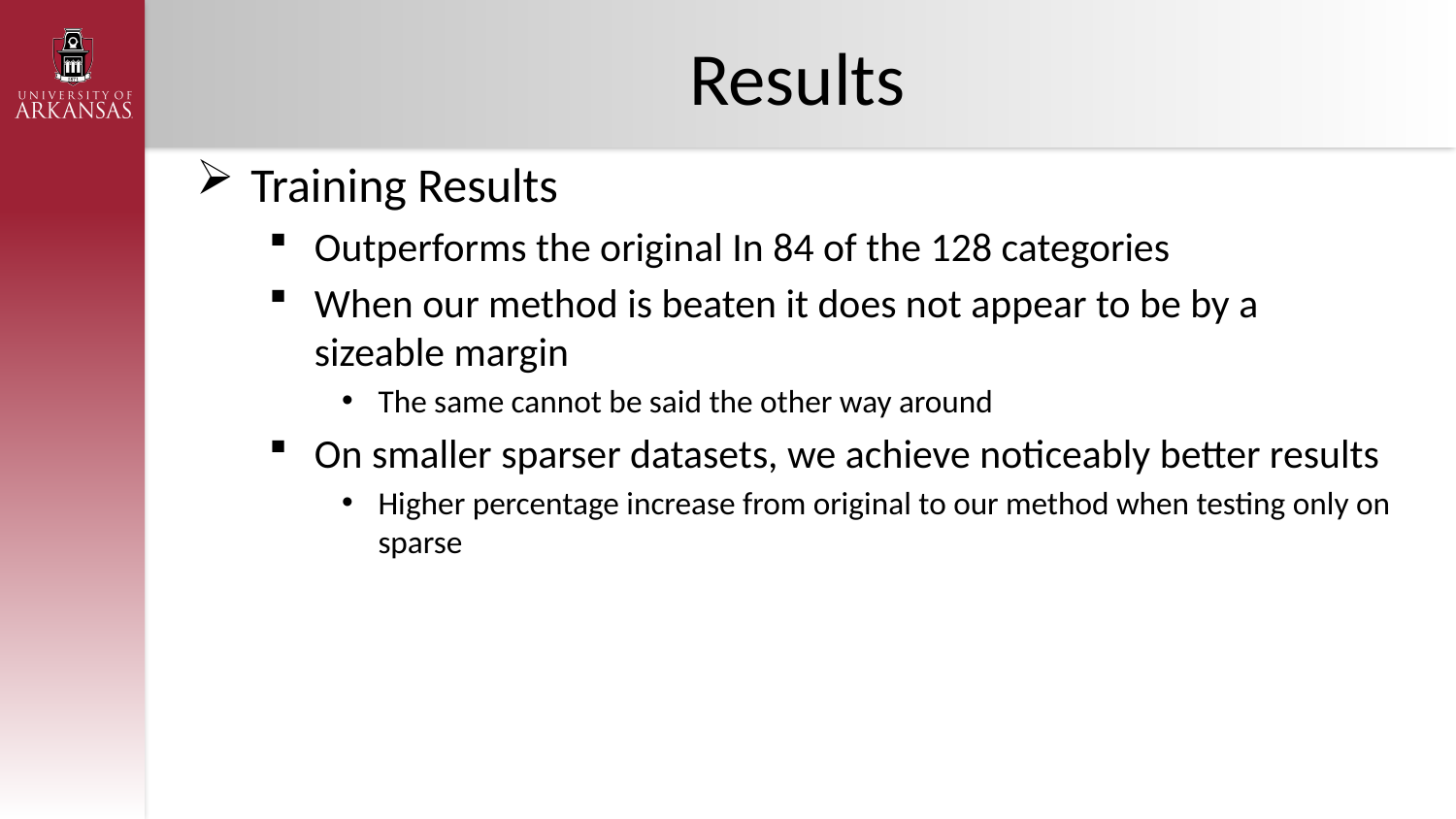

# Results
Training Results
Outperforms the original In 84 of the 128 categories
When our method is beaten it does not appear to be by a sizeable margin
The same cannot be said the other way around
On smaller sparser datasets, we achieve noticeably better results
Higher percentage increase from original to our method when testing only on sparse